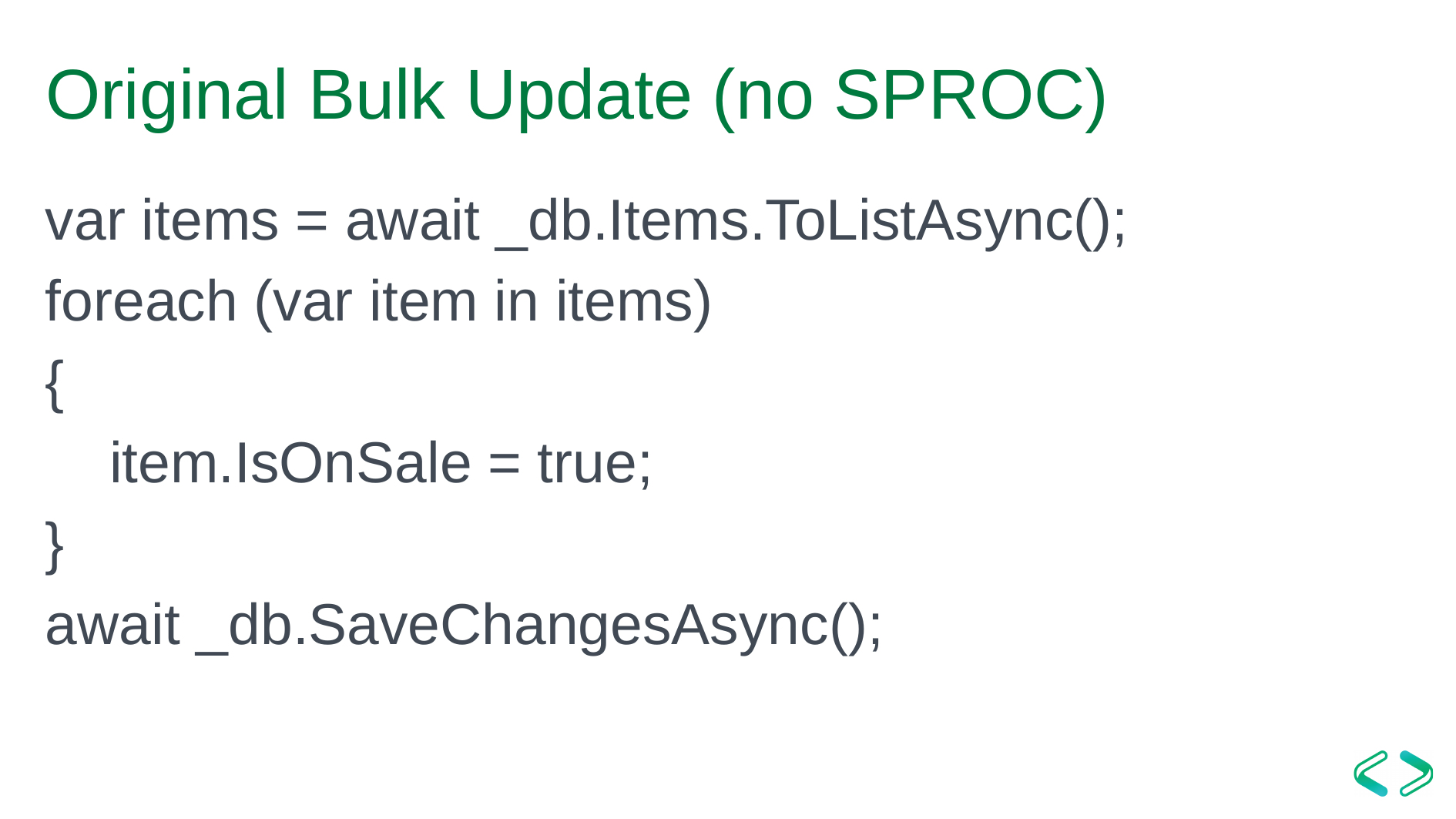

# Original Bulk Update (no SPROC)
var items = await _db.Items.ToListAsync();
foreach (var item in items)
{
    item.IsOnSale = true;
}
await _db.SaveChangesAsync();